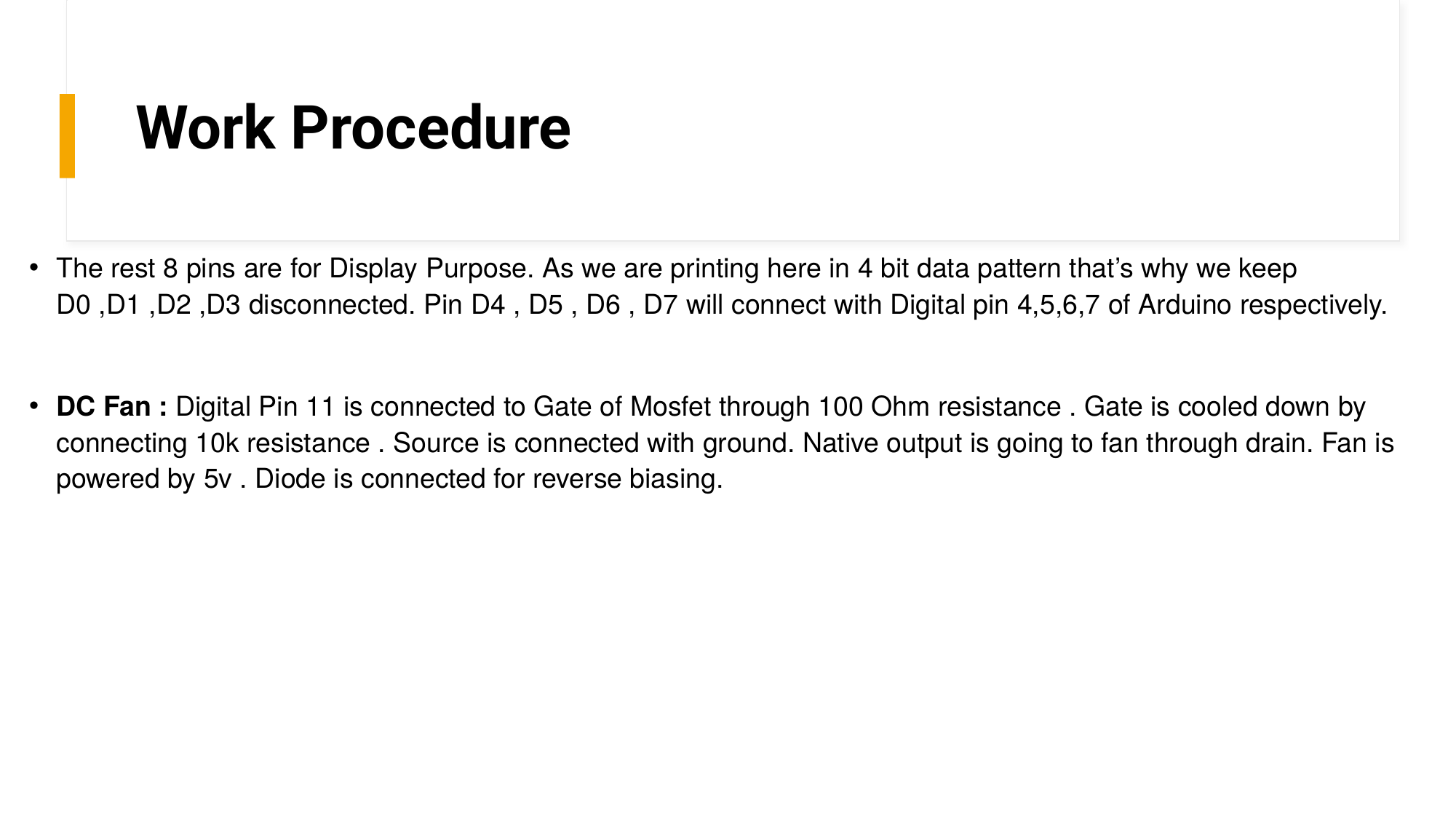

# Work Procedure
The rest 8 pins are for Display Purpose. As we are printing here in 4 bit data pattern that’s why we keep D0 ,D1 ,D2 ,D3 disconnected. Pin D4 , D5 , D6 , D7 will connect with Digital pin 4,5,6,7 of Arduino respectively.

DC Fan : Digital Pin 11 is connected to Gate of Mosfet through 100 Ohm resistance . Gate is cooled down by connecting 10k resistance . Source is connected with ground. Native output is going to fan through drain. Fan is powered by 5v . Diode is connected for reverse biasing.